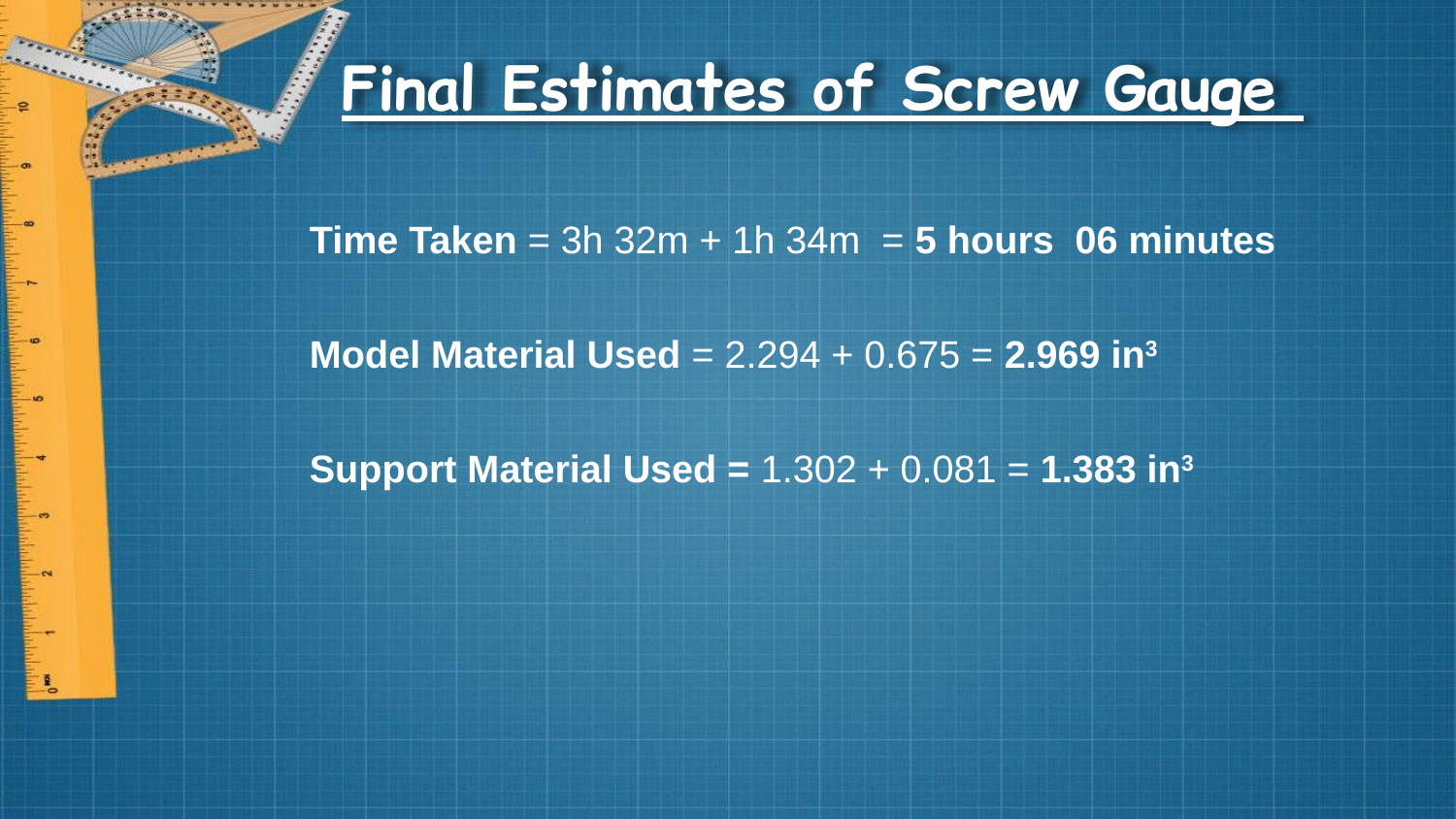

# Final Estimates of Screw Gauge
Time Taken = 3h 32m + 1h 34m  = 5 hours  06 minutes

Model Material Used = 2.294 + 0.675 = 2.969 in3

Support Material Used = 1.302 + 0.081 = 1.383 in3